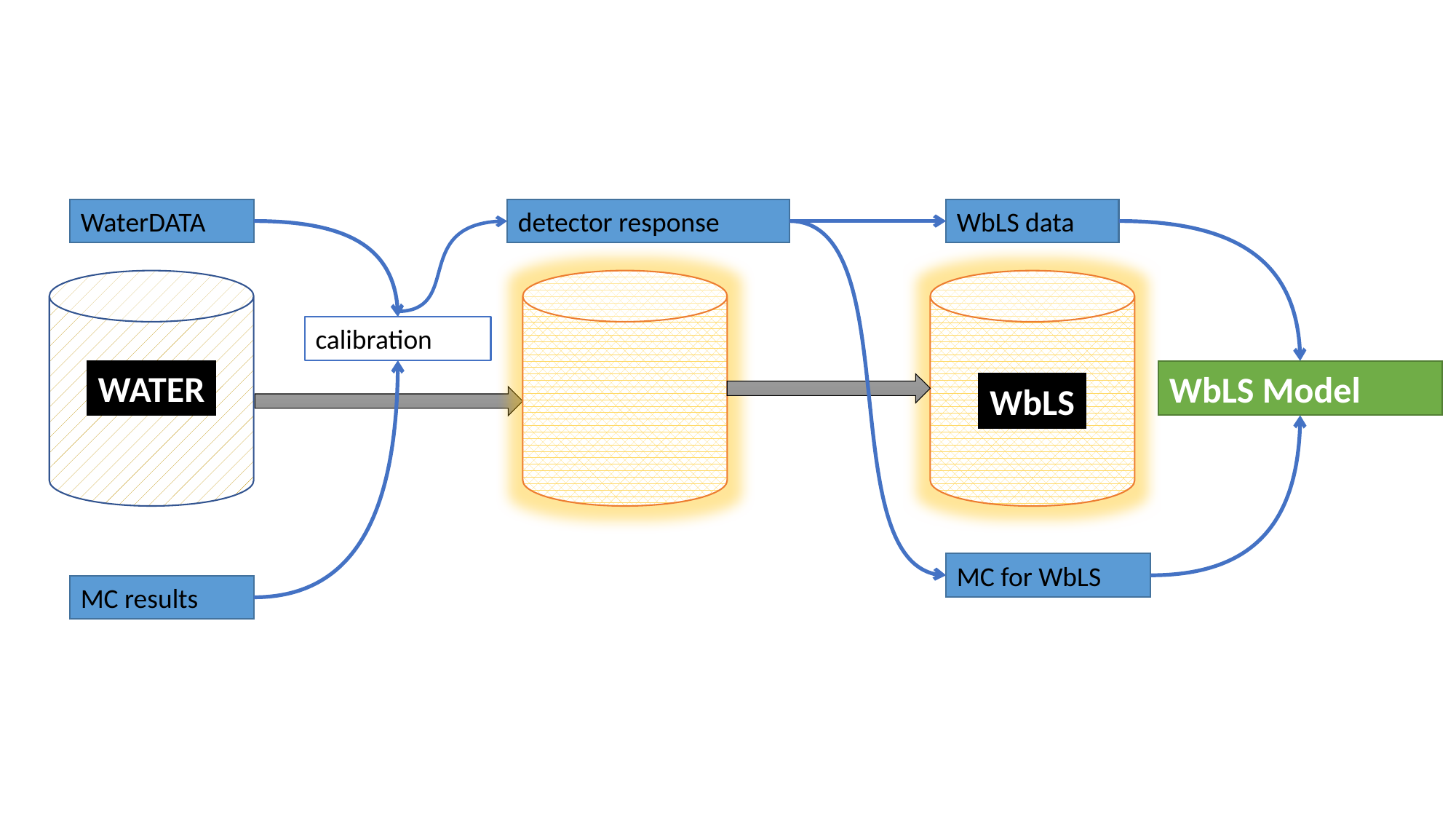

WaterDATA
detector response
WbLS data

calibration
WATER
WbLS Model
WbLS

MC for WbLS
MC results